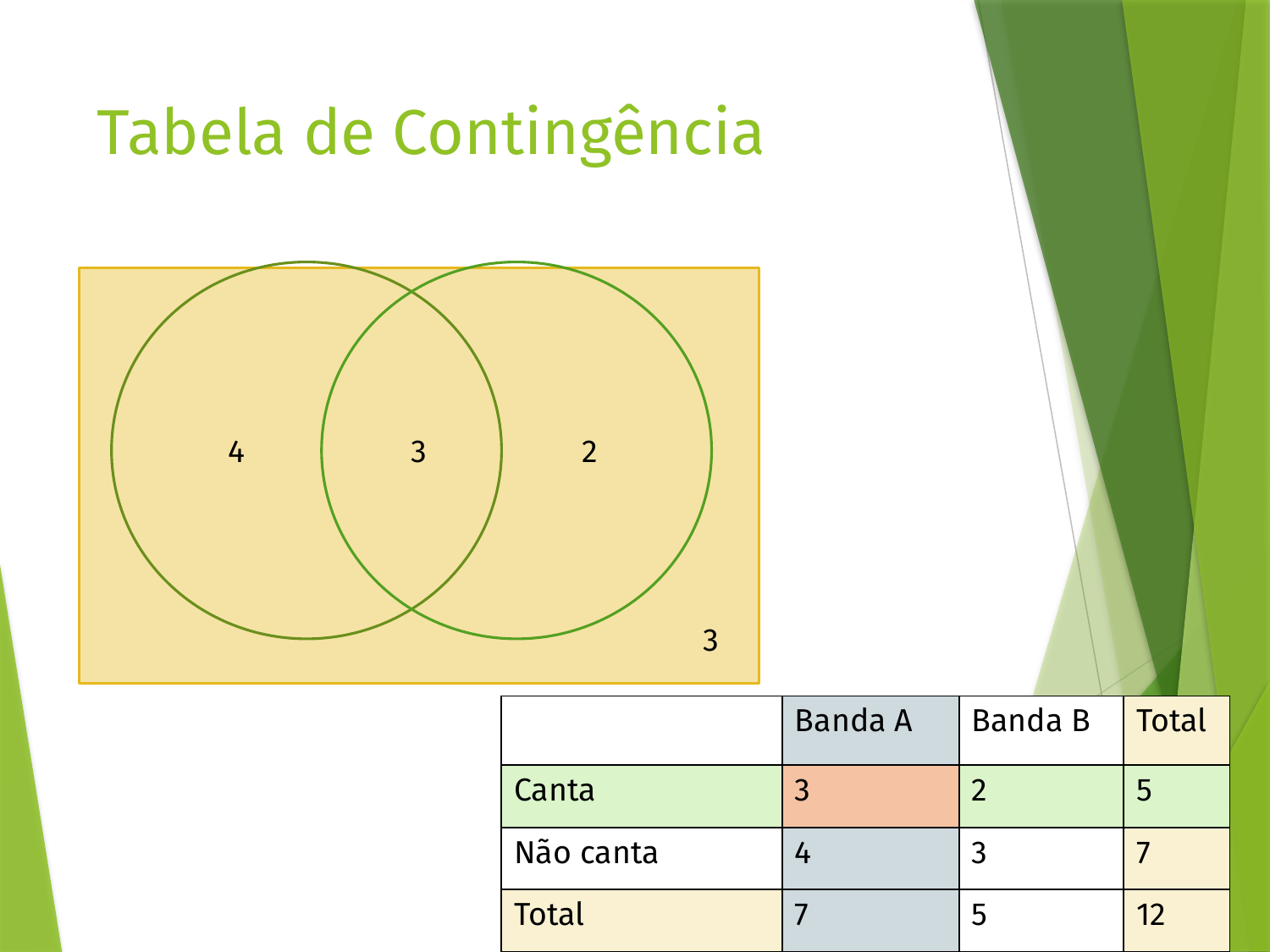

# Tabela de Contingência

4
3
2
3
|  | Banda A | Banda B | Total |
| --- | --- | --- | --- |
| Canta | 3 | 2 | 5 |
| Não canta | 4 | 3 | 7 |
| Total | 7 | 5 | 12 |